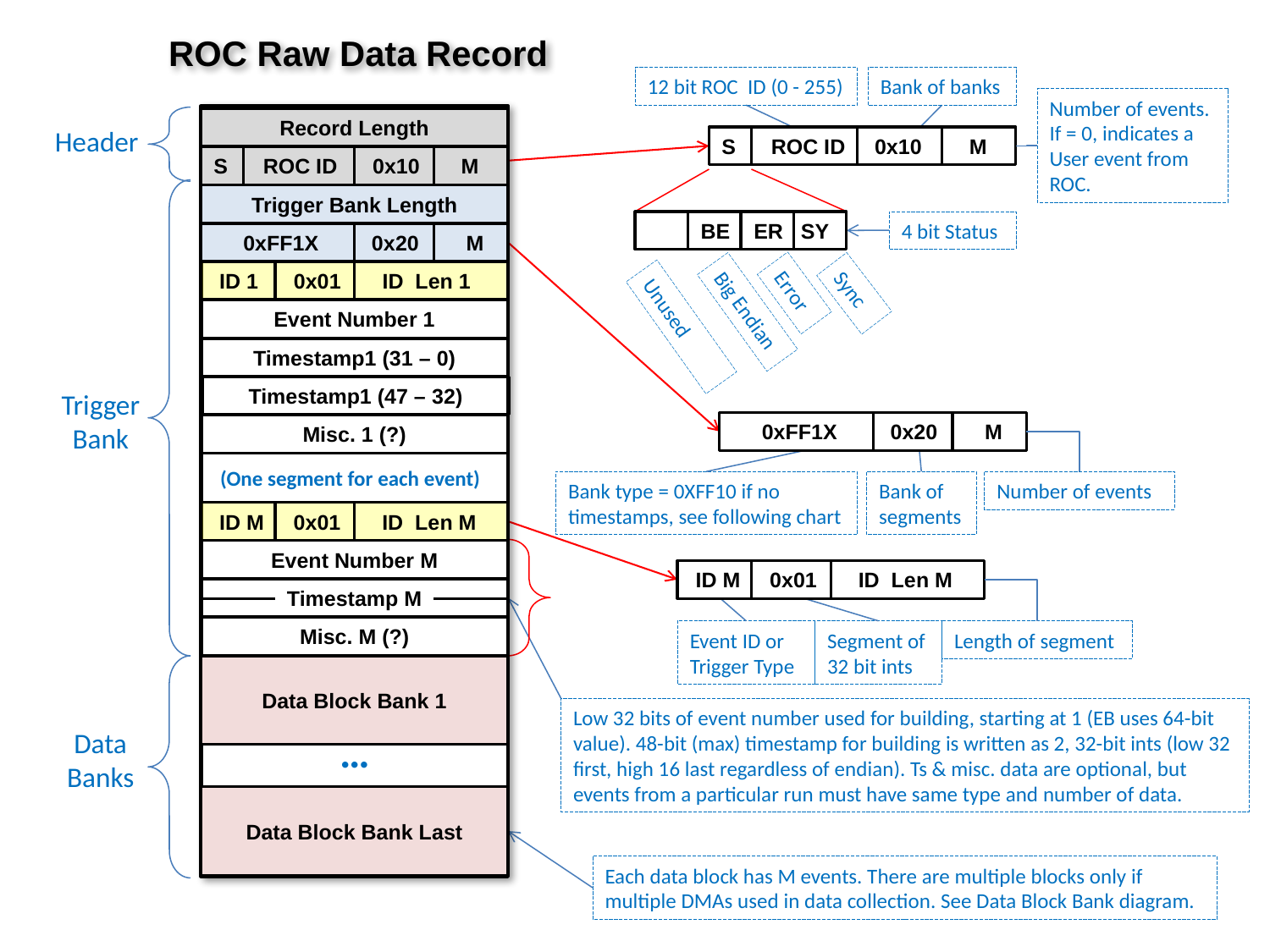

ROC Raw Data Record
12 bit ROC  ID (0 - 255)
Bank of banks
Number of events. If = 0, indicates a User event from ROC.

Record Length
Header
S      ROC ID     0x10        M
S      ROC ID      0x10       M

Trigger Bank Length
4 bit Status
         BE    ER   SY
Error
Sync
Big Endian
Unused
     0xFF1X         0x20        M
 ID 1      0x01       ID  Len 1
Event Number 1
Timestamp1 (31 – 0)
Misc. 1 (?)
Timestamp1 (47 – 32)
Trigger Bank
     0xFF1X         0x20        M
Bank type = 0XFF10 if no timestamps, see following chart
Bank of segments
Number of events
(One segment for each event)
 ID M     0x01       ID  Len M
Event Number M
Timestamp M
Misc. M (?)

 ID M     0x01       ID  Len M
Event ID or Trigger Type
Segment of 32 bit ints
Length of segment

Data Block Bank 1

Low 32 bits of event number used for building, starting at 1 (EB uses 64-bit value). 48-bit (max) timestamp for building is written as 2, 32-bit ints (low 32 first, high 16 last regardless of endian). Ts & misc. data are optional, but events from a particular run must have same type and number of data.
Data Banks
…

Data Block Bank Last

Each data block has M events. There are multiple blocks only if multiple DMAs used in data collection. See Data Block Bank diagram.